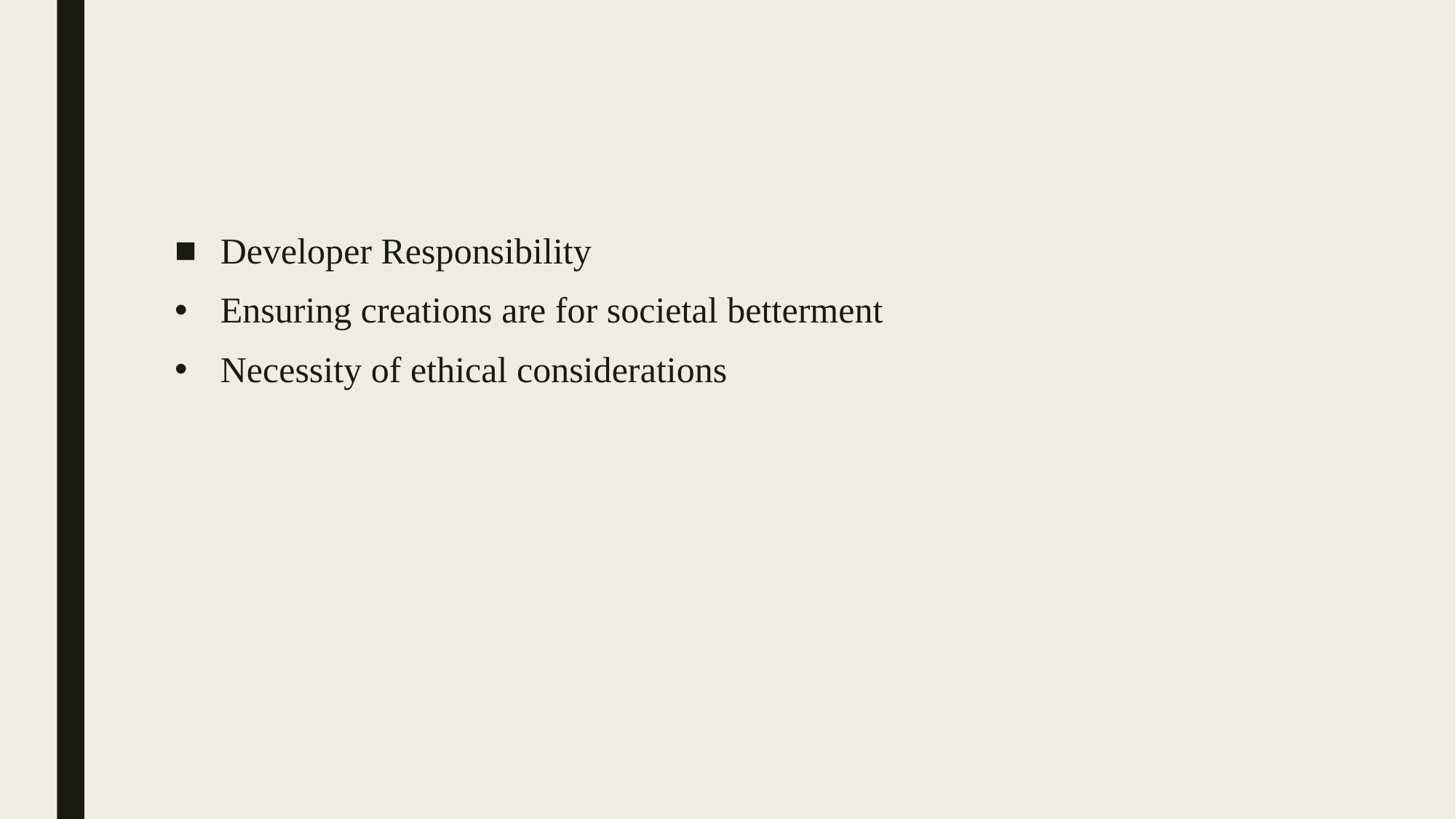

Developer Responsibility
Ensuring creations are for societal betterment
Necessity of ethical considerations